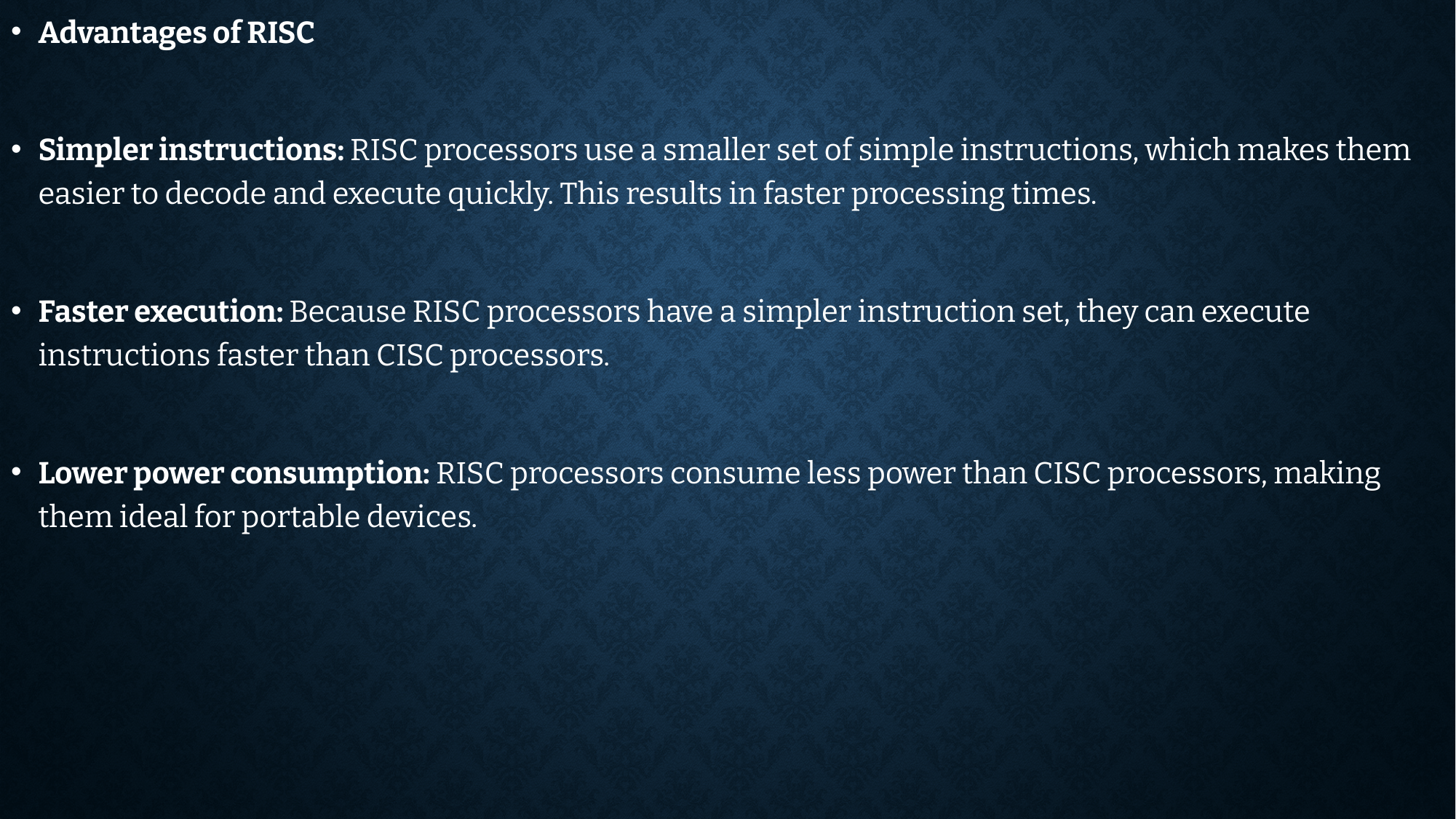

Advantages of RISC

Simpler instructions: RISC processors use a smaller set of simple instructions, which makes them easier to decode and execute quickly. This results in faster processing times.

Faster execution: Because RISC processors have a simpler instruction set, they can execute instructions faster than CISC processors.

Lower power consumption: RISC processors consume less power than CISC processors, making them ideal for portable devices.